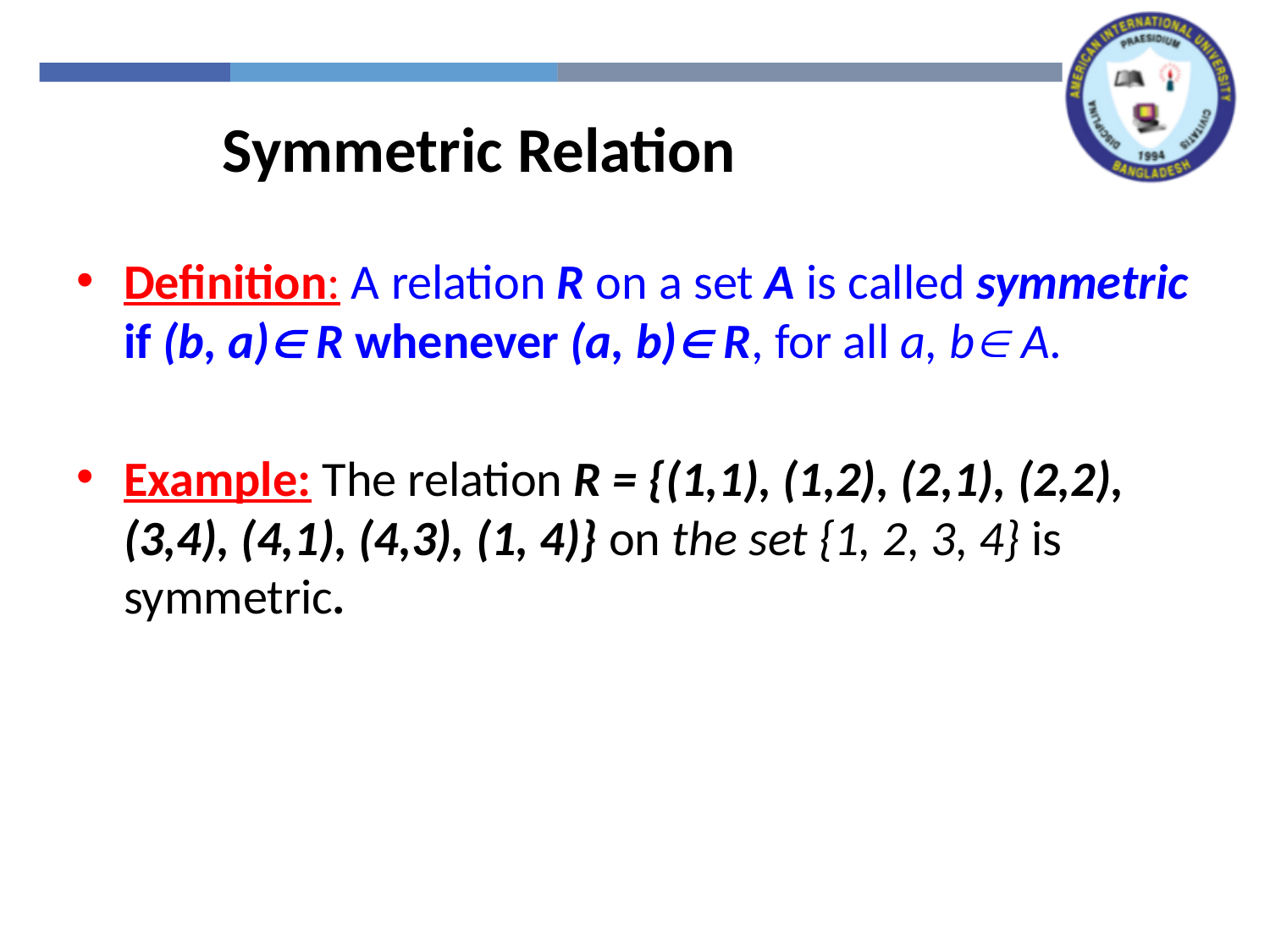

Symmetric Relation
Definition: A relation R on a set A is called symmetric if (b, a)∈ R whenever (a, b)∈ R, for all a, b∈ A.

Example: The relation R = {(1,1), (1,2), (2,1), (2,2), (3,4), (4,1), (4,3), (1, 4)} on the set {1, 2, 3, 4} is  symmetric.